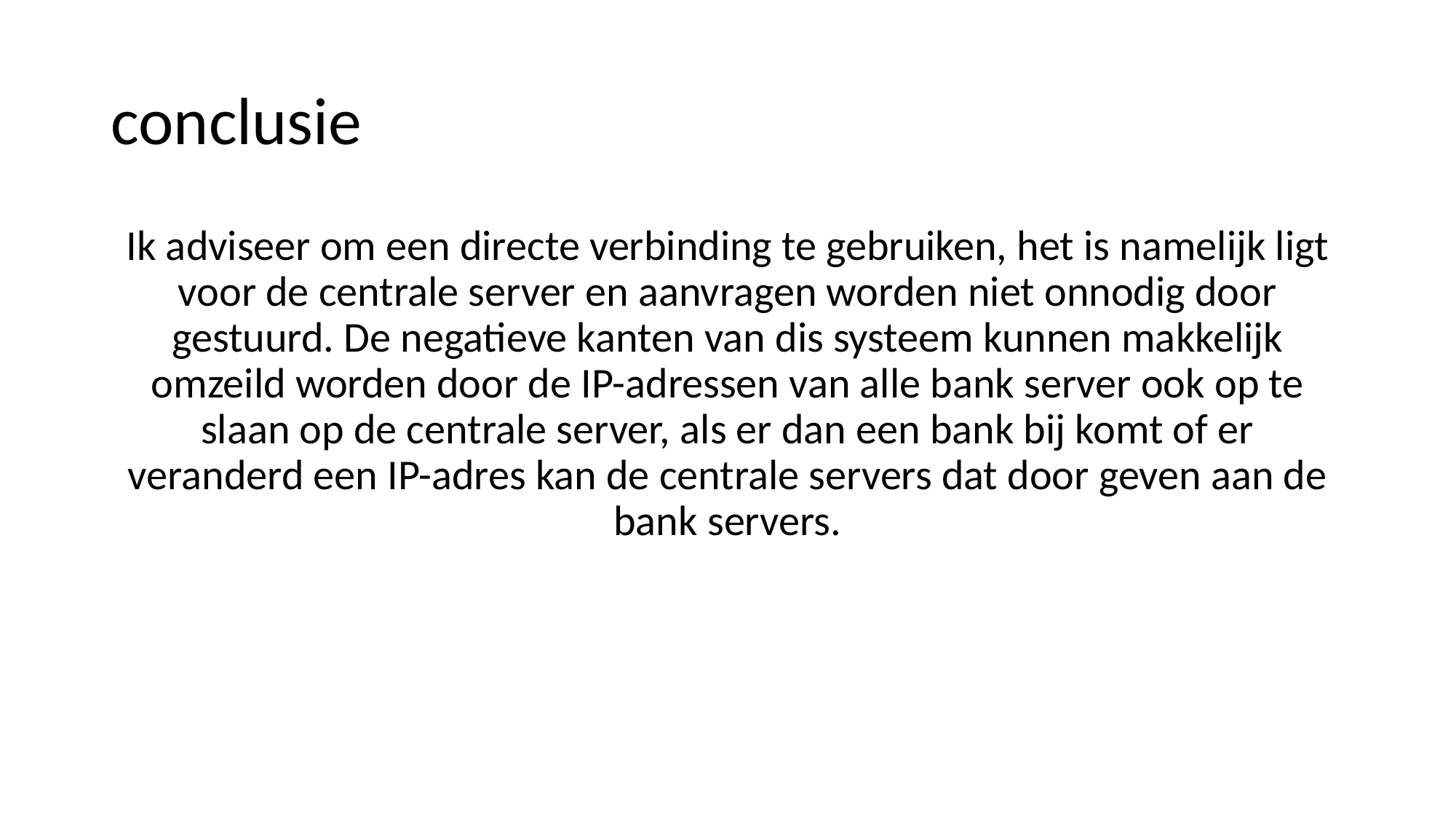

# conclusie
Ik adviseer om een directe verbinding te gebruiken, het is namelijk ligt voor de centrale server en aanvragen worden niet onnodig door gestuurd. De negatieve kanten van dis systeem kunnen makkelijk omzeild worden door de IP-adressen van alle bank server ook op te slaan op de centrale server, als er dan een bank bij komt of er veranderd een IP-adres kan de centrale servers dat door geven aan de bank servers.